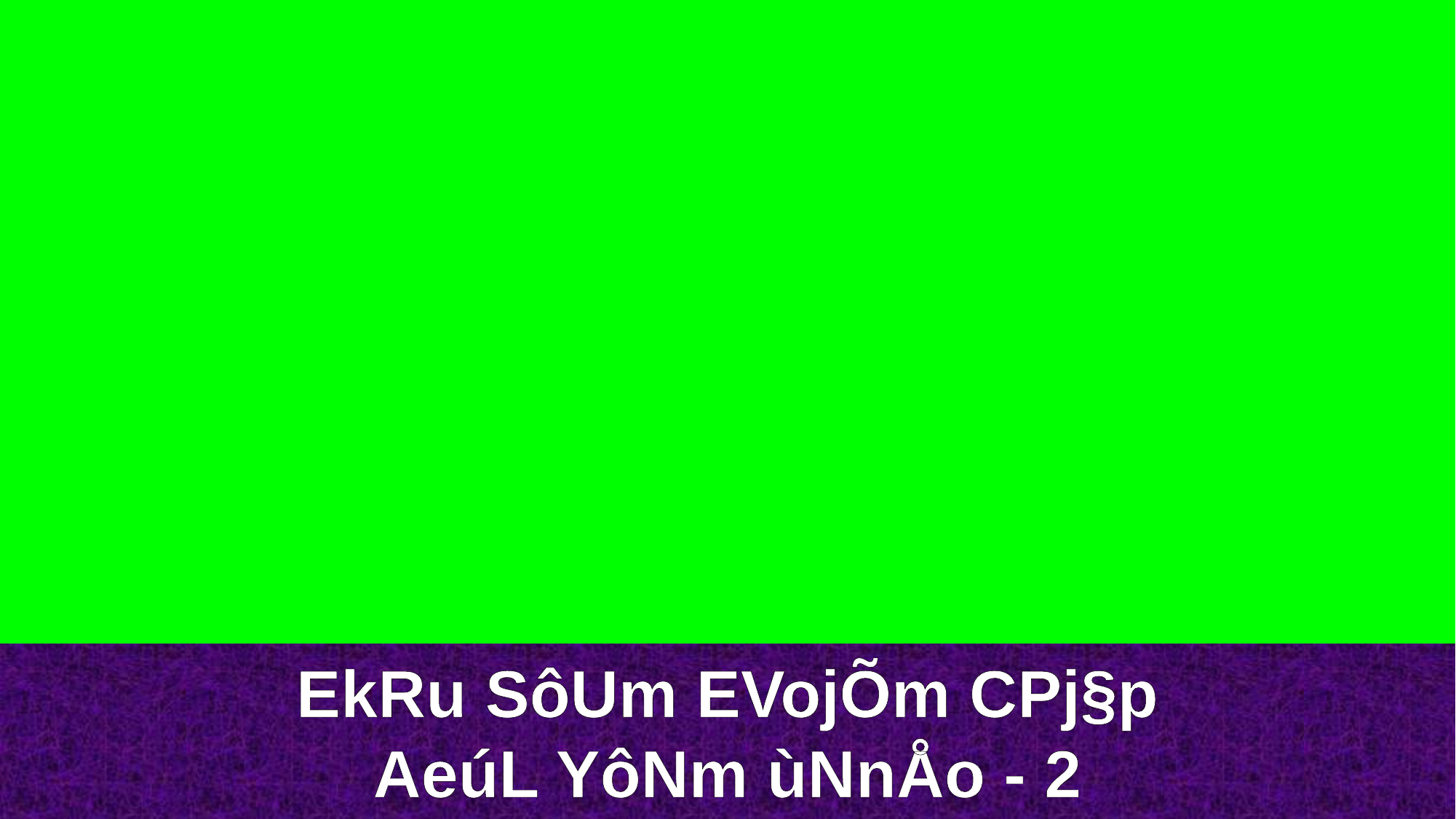

EkRu SôUm EVojÕm CPj§p
AeúL YôNm ùNnÅo - 2